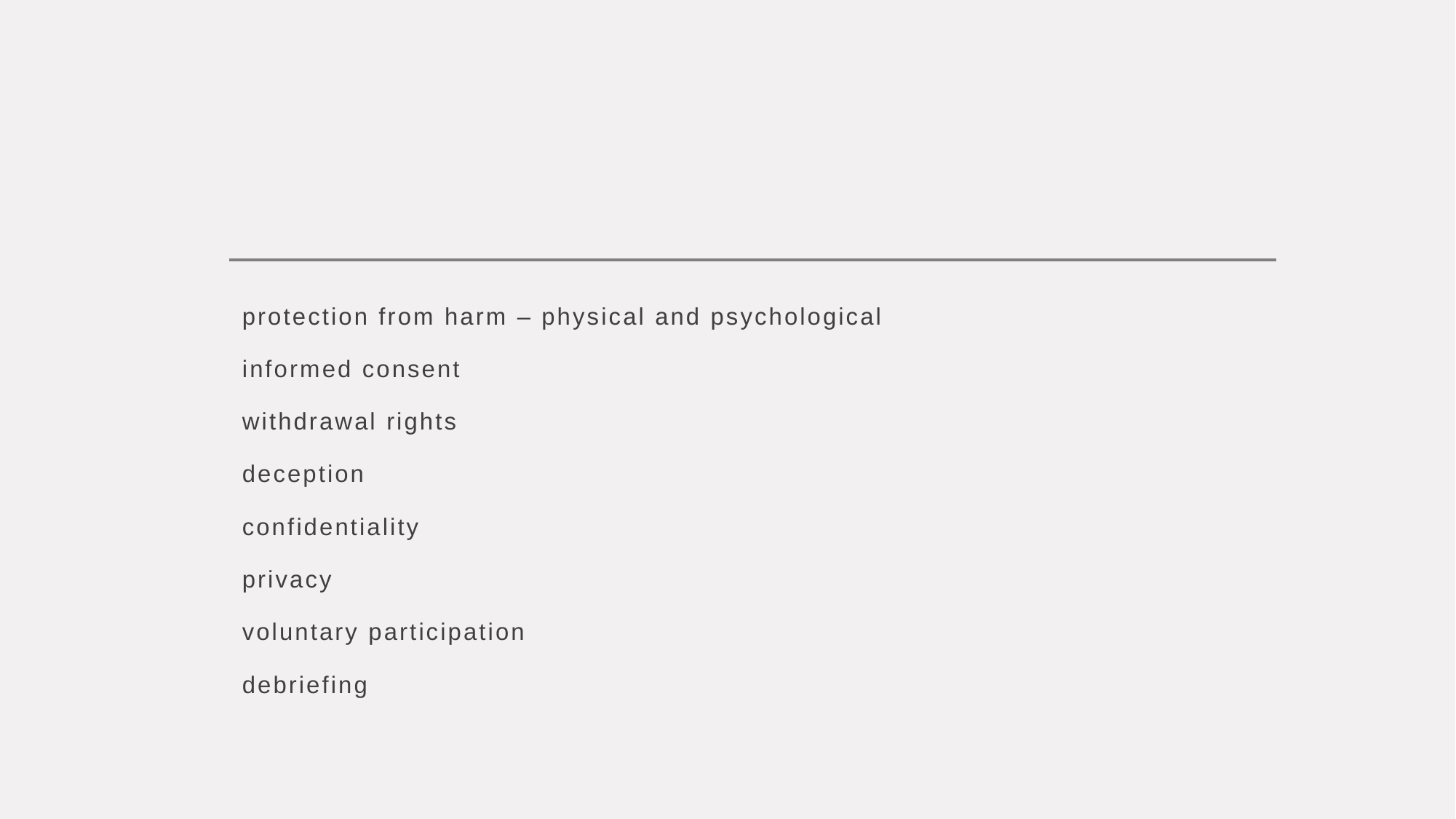

#
protection from harm – physical and psychological
informed consent
withdrawal rights
deception
confidentiality
privacy
voluntary participation
debriefing